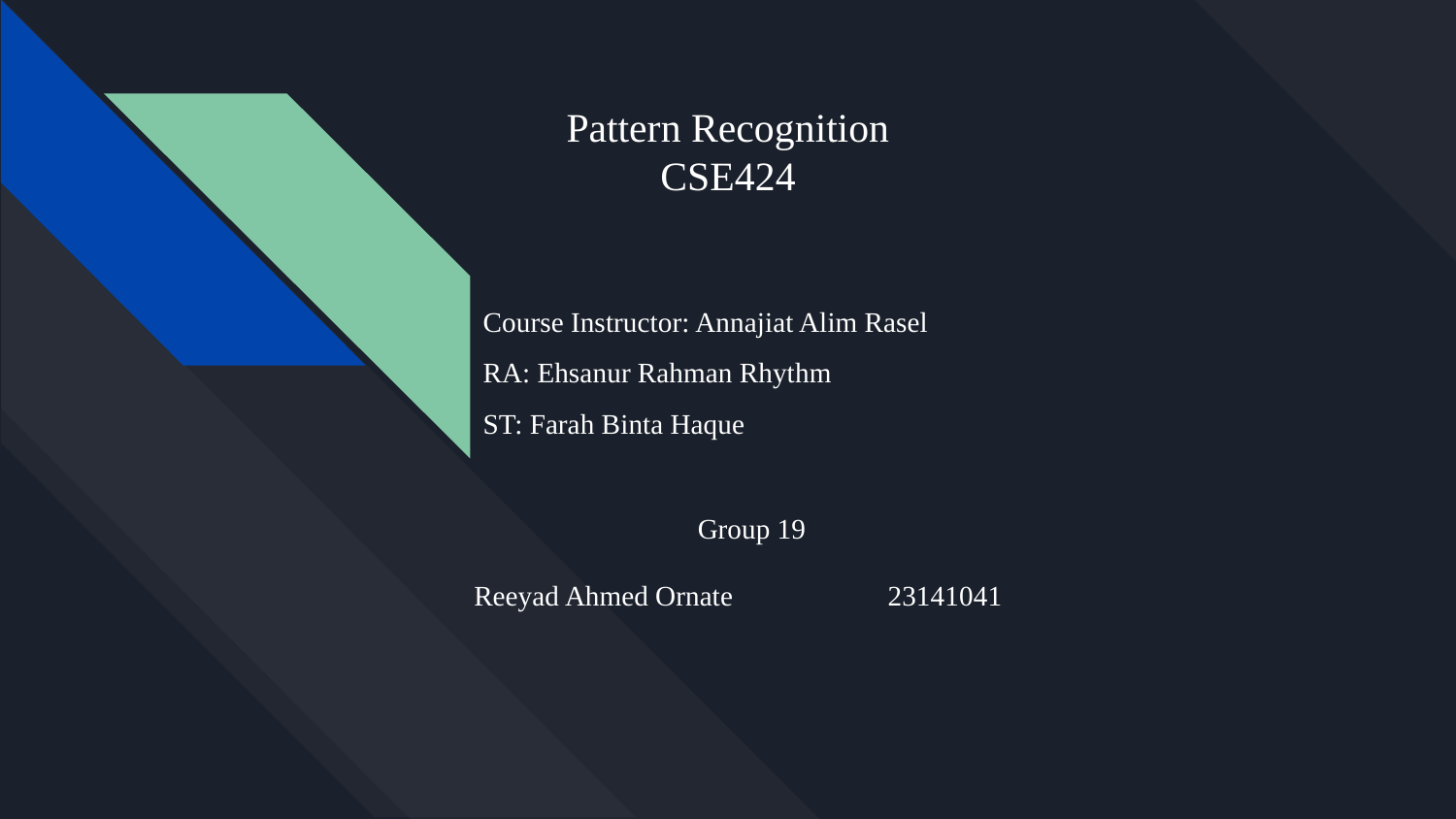

Pattern Recognition
CSE424
Course Instructor: Annajiat Alim Rasel
RA: Ehsanur Rahman Rhythm
ST: Farah Binta Haque
Group 19

Reeyad Ahmed Ornate                      23141041